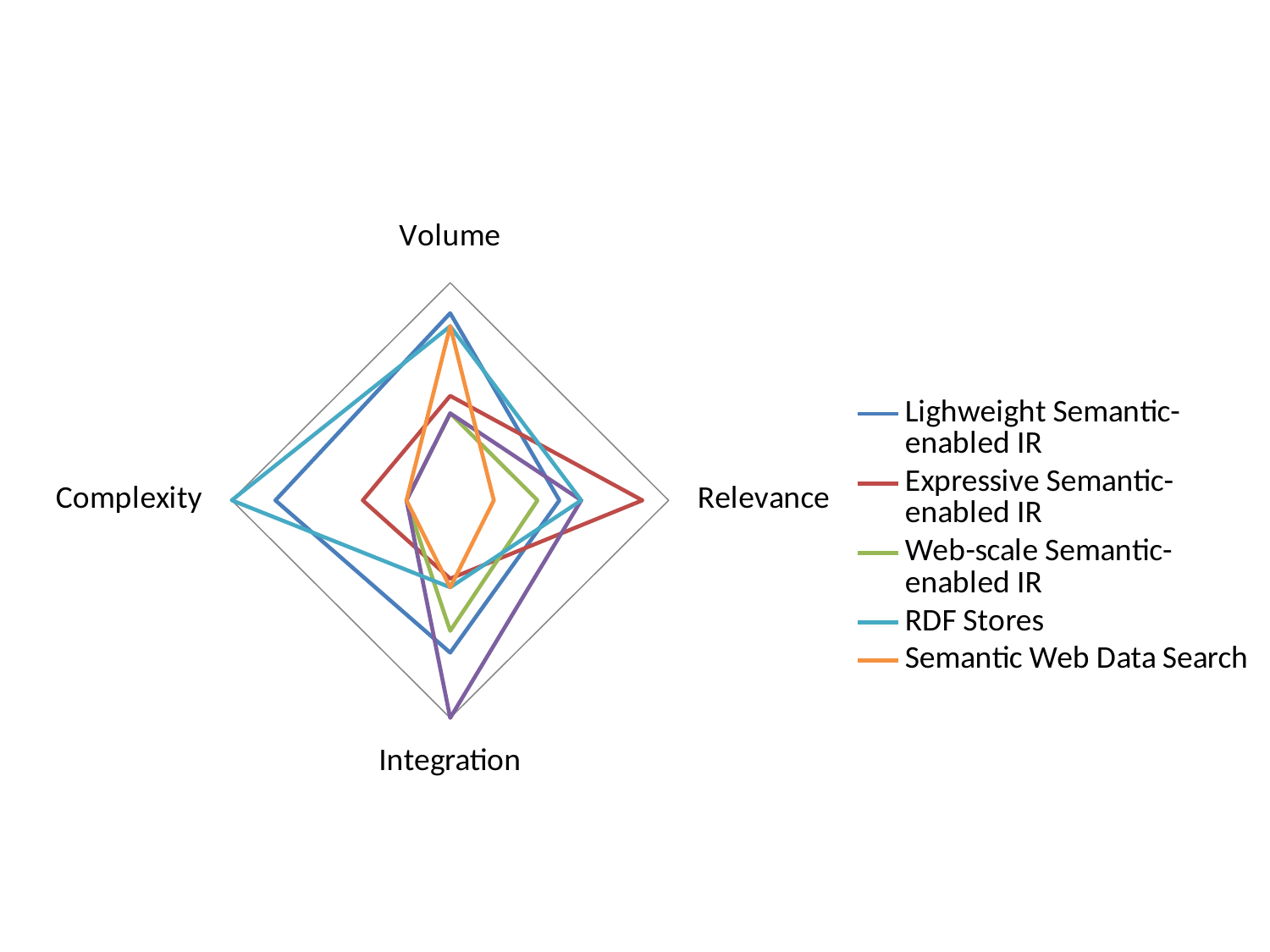

### Chart

| Category | Lighweight Semantic-enabled IR | Expressive Semantic-enabled IR | Web-scale Semantic-enabled IR  | Expert Systems | RDF Stores | Semantic Web Data Search |
|---|---|---|---|---|---|---|
| Volume | 4.3 | 2.4 | 2.0 | 2.0 | 4.0 | 4.0 |
| Relevance | 2.5 | 4.4 | 2.0 | 3.0 | 3.0 | 1.0 |
| Integration | 3.5 | 1.8 | 3.0 | 5.0 | 2.0 | 2.0 |
| Complexity | 4.0 | 2.0 | 1.0 | 1.0 | 5.0 | 1.0 |